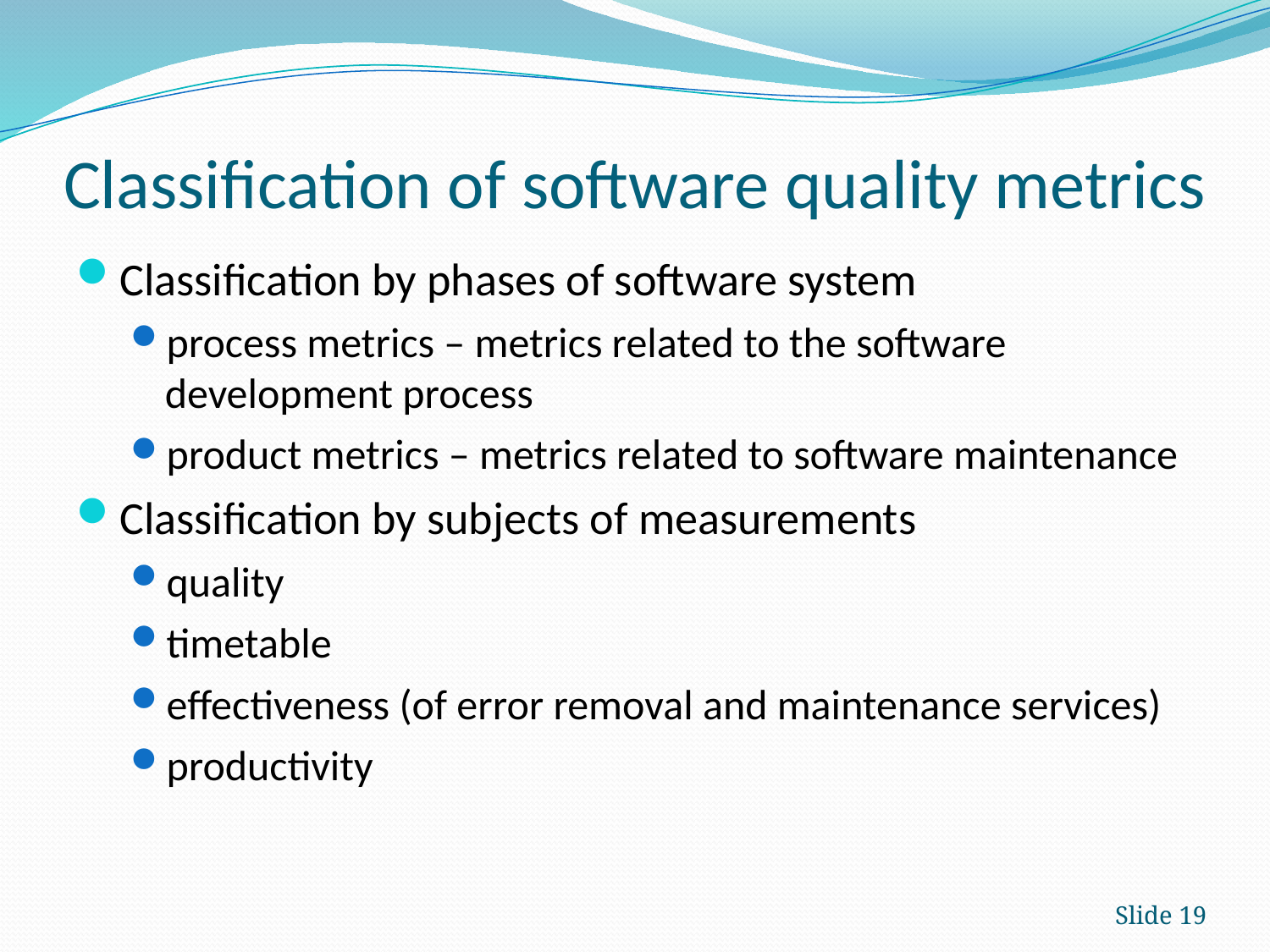

# Classification of software quality metrics
Classification by phases of software system
process metrics – metrics related to the software development process
product metrics – metrics related to software maintenance
Classification by subjects of measurements
quality
timetable
effectiveness (of error removal and maintenance services)
productivity

19